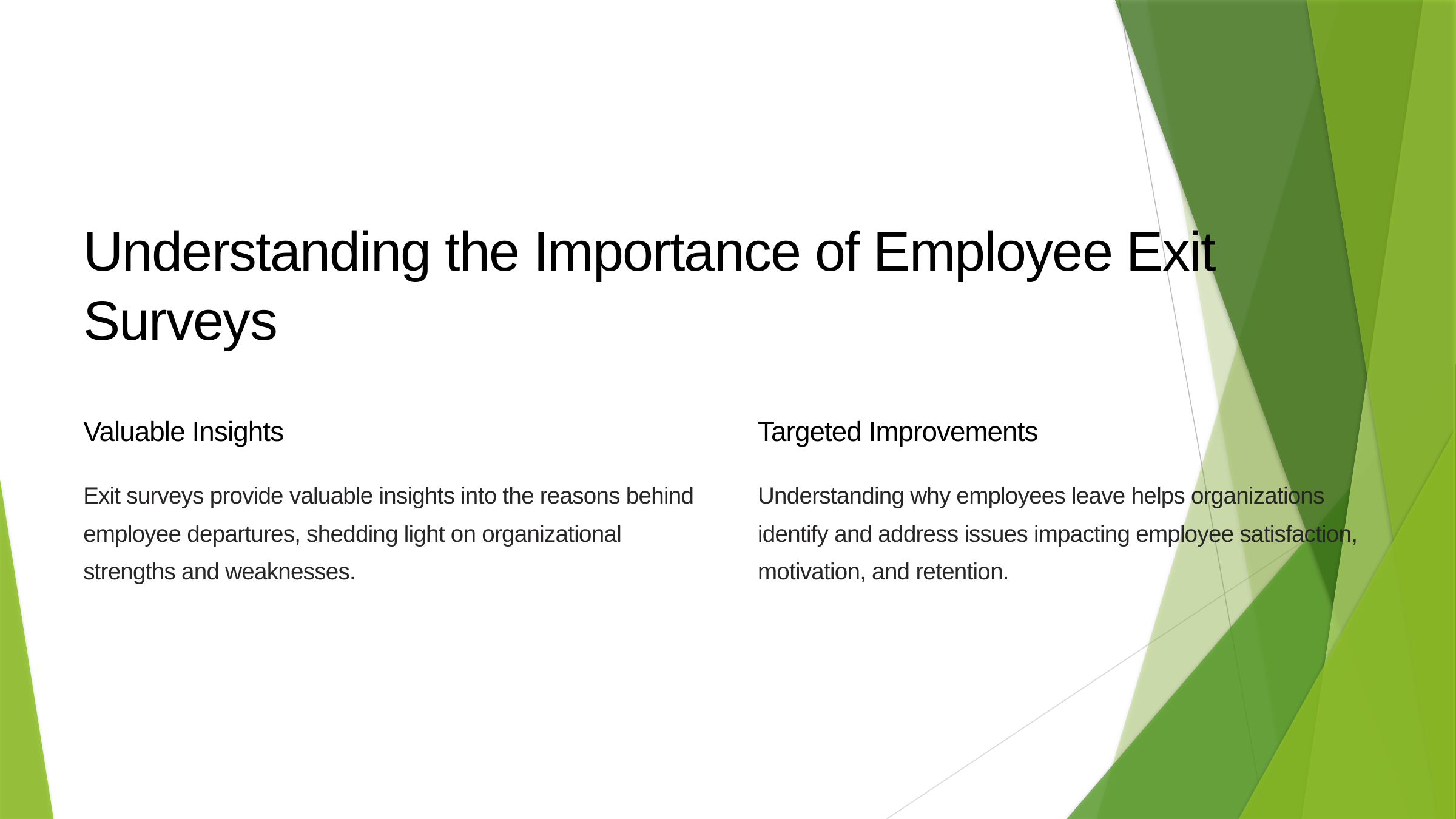

Understanding the Importance of Employee Exit Surveys
Valuable Insights
Targeted Improvements
Exit surveys provide valuable insights into the reasons behind employee departures, shedding light on organizational strengths and weaknesses.
Understanding why employees leave helps organizations identify and address issues impacting employee satisfaction, motivation, and retention.